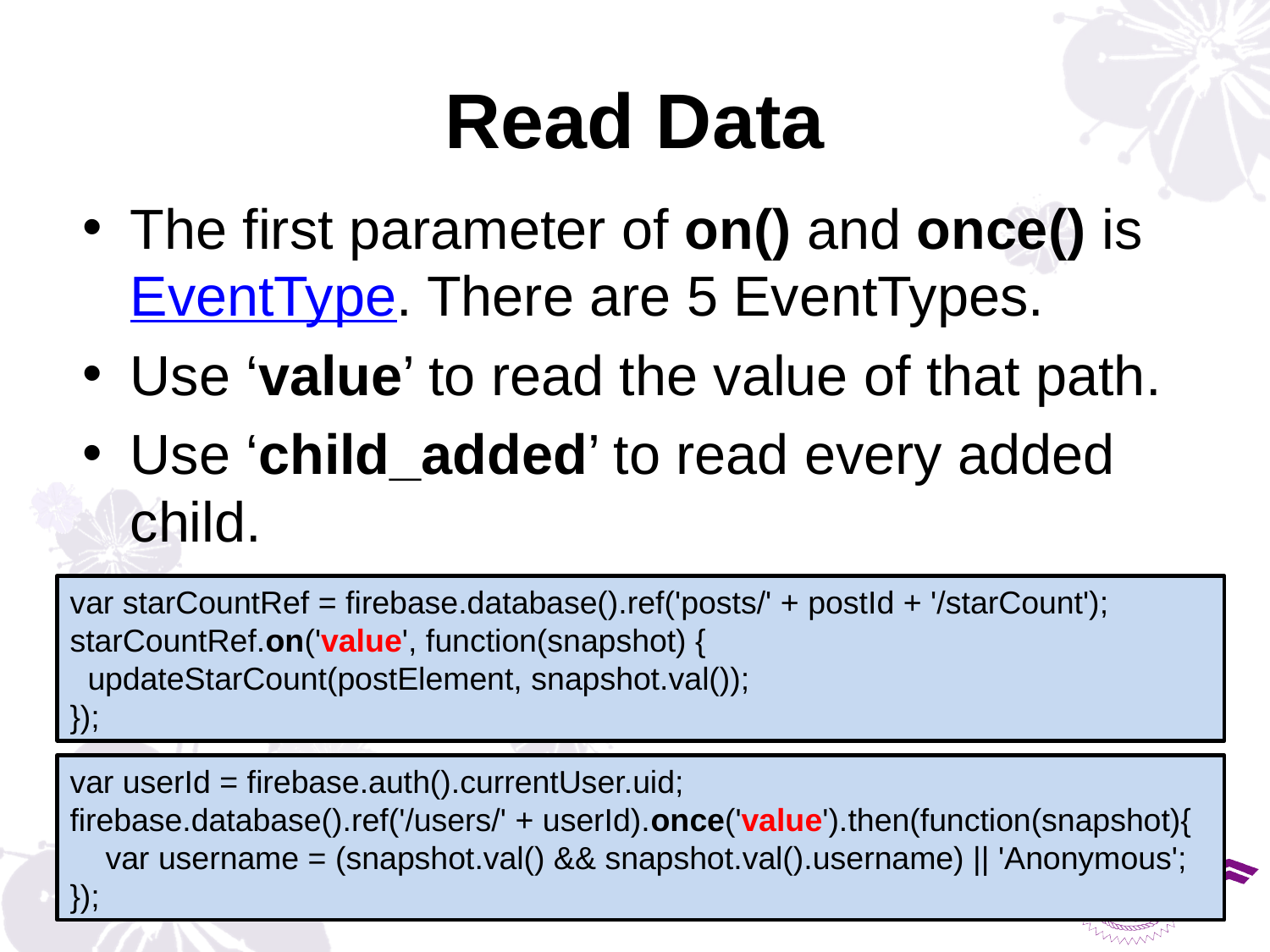

# Read Data
The first parameter of on() and once() is EventType. There are 5 EventTypes.
Use ‘value’ to read the value of that path.
Use ‘child_added’ to read every added child.
var starCountRef = firebase.database().ref('posts/' + postId + '/starCount');
starCountRef.on('value', function(snapshot) {
  updateStarCount(postElement, snapshot.val());
});
var userId = firebase.auth().currentUser.uid;
firebase.database().ref('/users/' + userId).once('value').then(function(snapshot){
    var username = (snapshot.val() && snapshot.val().username) || 'Anonymous';
});